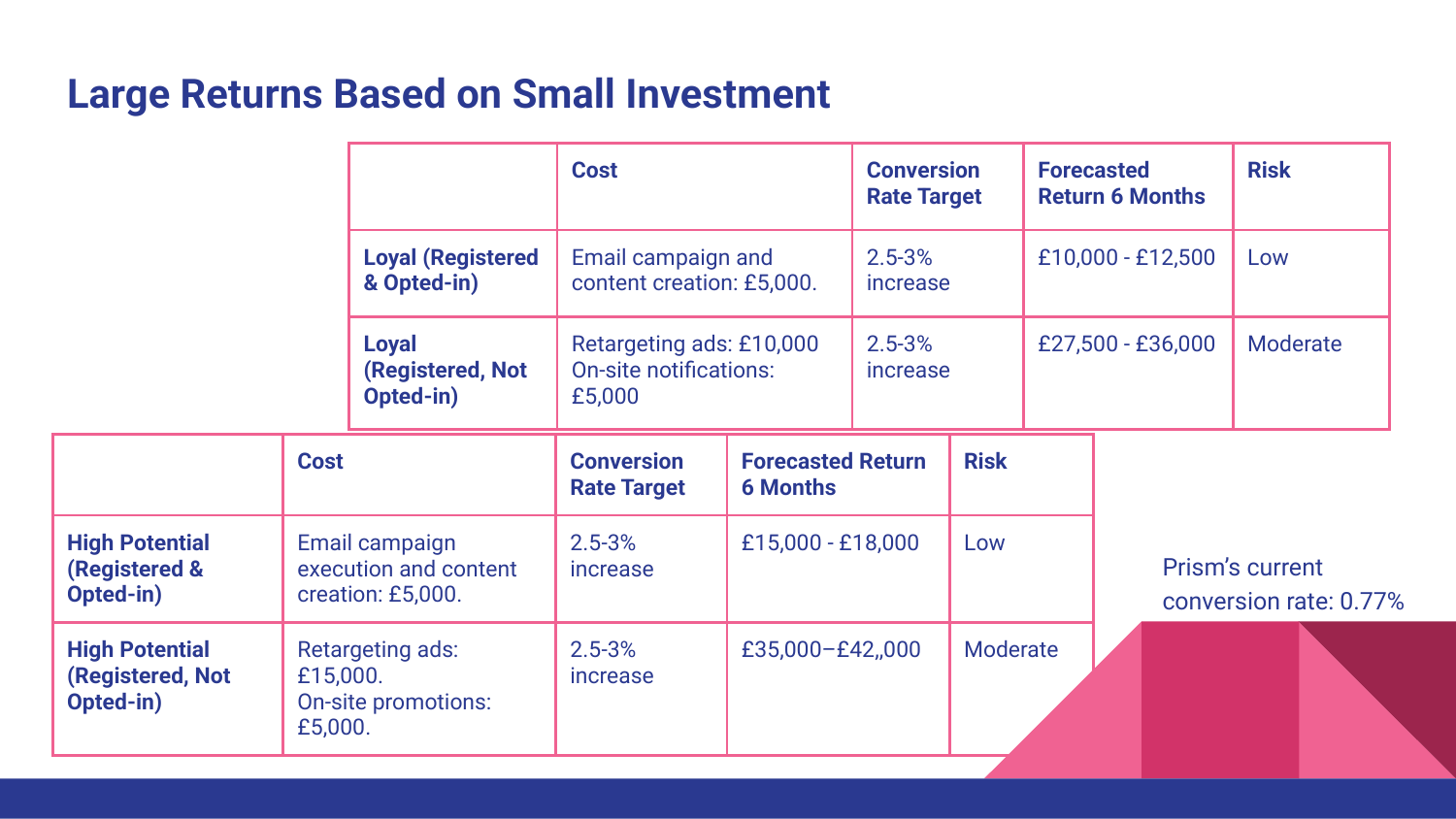

# Large Returns Based on Small Investment
|  | Cost | Conversion Rate Target | Forecasted Return 6 Months | Risk |
| --- | --- | --- | --- | --- |
| Loyal (Registered & Opted-in) | Email campaign and content creation: £5,000. | 2.5-3% increase | £10,000 - £12,500 | Low |
| Loyal (Registered, Not Opted-in) | Retargeting ads: £10,000 On-site notifications: £5,000 | 2.5-3% increase | £27,500 - £36,000 | Moderate |
|  | Cost | Conversion Rate Target | Forecasted Return 6 Months | Risk |
| --- | --- | --- | --- | --- |
| High Potential (Registered & Opted-in) | Email campaign execution and content creation: £5,000. | 2.5-3% increase | £15,000 - £18,000 | Low |
| High Potential (Registered, Not Opted-in) | Retargeting ads: £15,000. On-site promotions: £5,000. | 2.5-3% increase | £35,000–£42,,000 | Moderate |
Prism’s current conversion rate: 0.77%